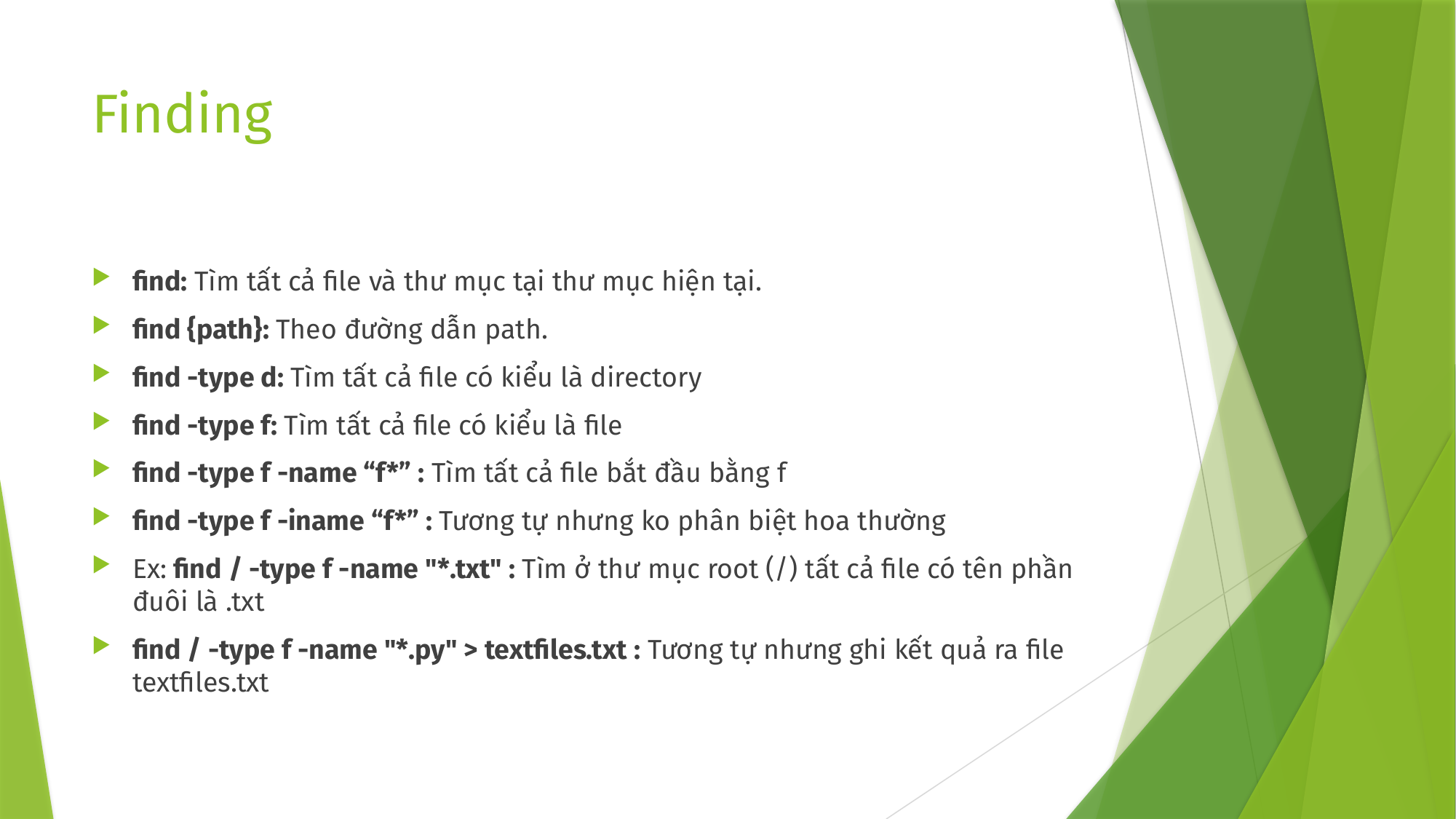

# Finding
find: Tìm tất cả file và thư mục tại thư mục hiện tại.
find {path}: Theo đường dẫn path.
find -type d: Tìm tất cả file có kiểu là directory
find -type f: Tìm tất cả file có kiểu là file
find -type f -name “f*” : Tìm tất cả file bắt đầu bằng f
find -type f -iname “f*” : Tương tự nhưng ko phân biệt hoa thường
Ex: find / -type f -name "*.txt" : Tìm ở thư mục root (/) tất cả file có tên phần đuôi là .txt
find / -type f -name "*.py" > textfiles.txt : Tương tự nhưng ghi kết quả ra file textfiles.txt